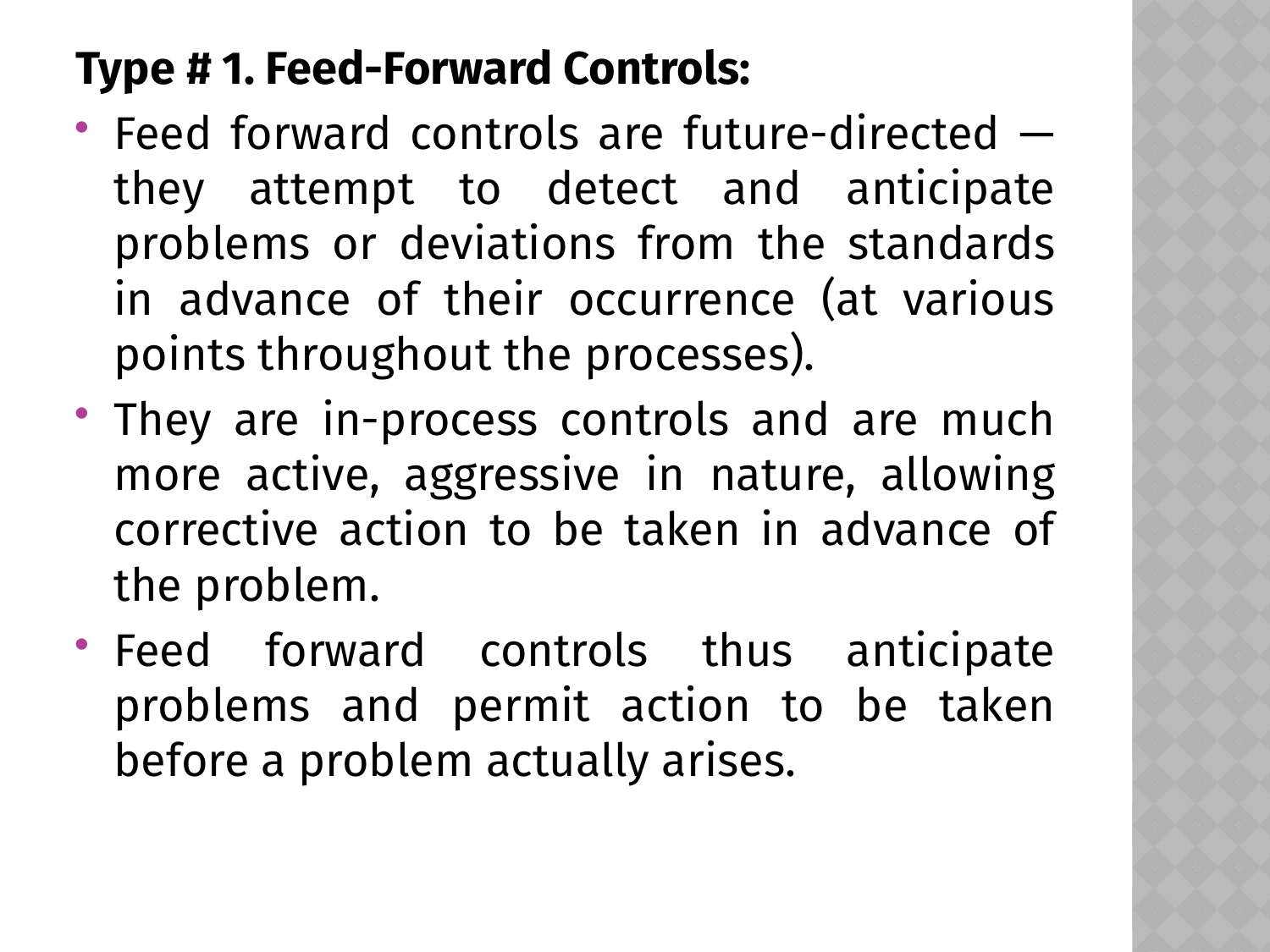

Type # 1. Feed-Forward Controls:
Feed forward controls are future-directed — they attempt to detect and anticipate problems or deviations from the standards in advance of their occurrence (at various points throughout the processes).
They are in-process controls and are much more active, aggressive in nature, allowing corrective action to be taken in advance of the problem.
Feed forward controls thus anticipate problems and permit action to be taken before a problem actually arises.